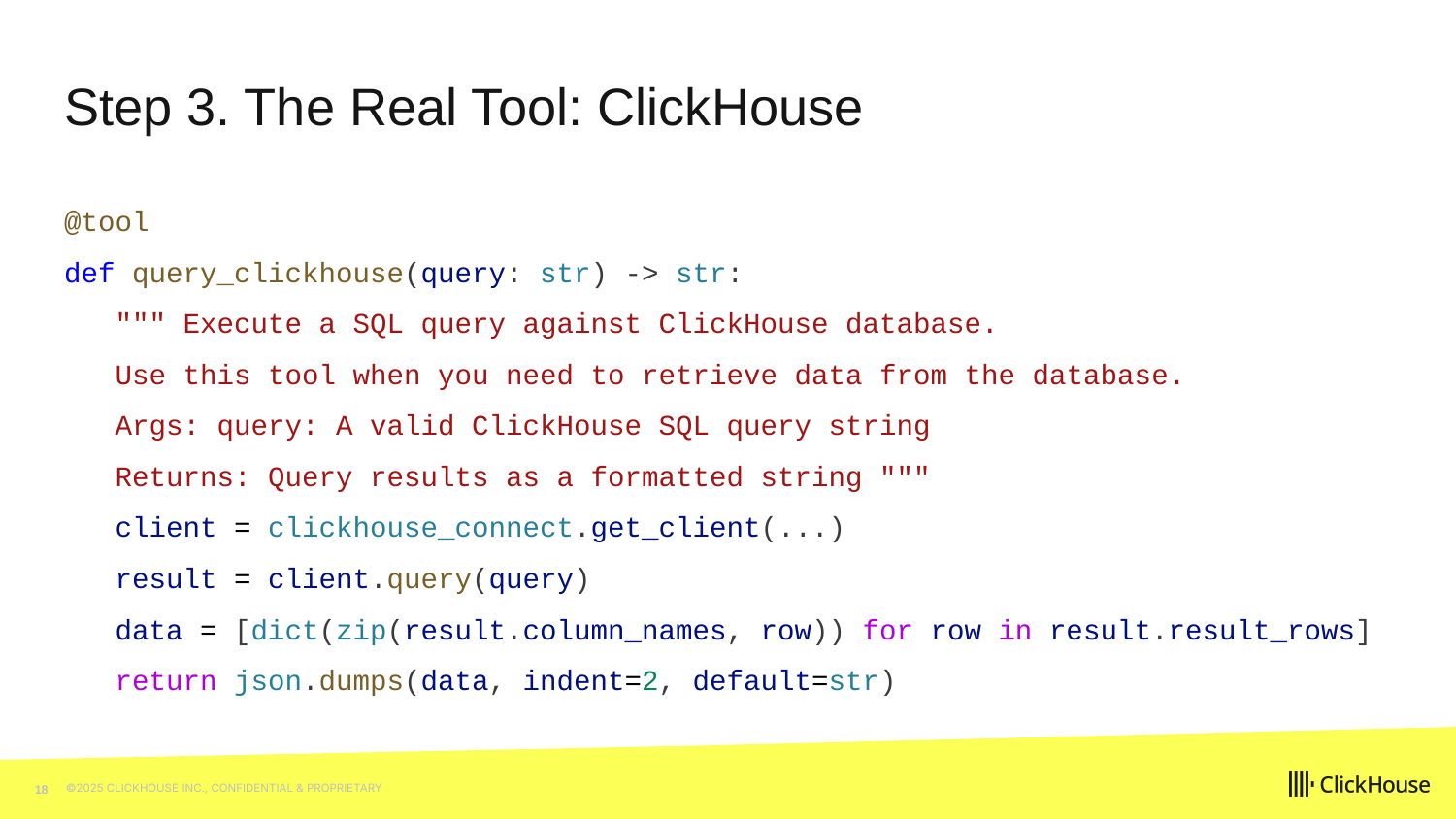

# Step 3. The Real Tool: ClickHouse

@tool
def query_clickhouse(query: str) -> str:
   """ Execute a SQL query against ClickHouse database.
   Use this tool when you need to retrieve data from the database.
   Args: query: A valid ClickHouse SQL query string
   Returns: Query results as a formatted string """
   client = clickhouse_connect.get_client(...)
   result = client.query(query)
   data = [dict(zip(result.column_names, row)) for row in result.result_rows]
   return json.dumps(data, indent=2, default=str)